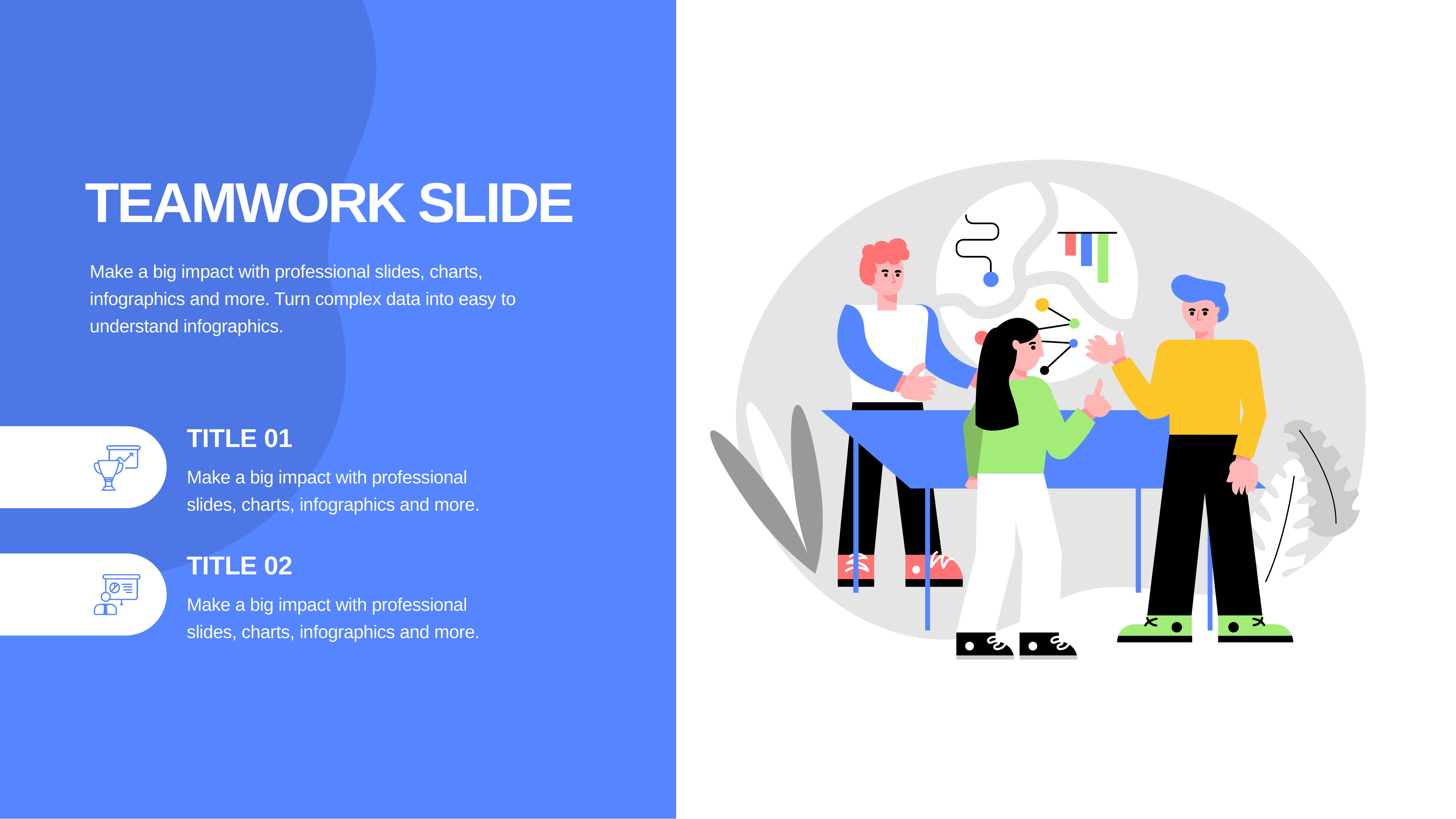

TEAMWORK SLIDE
Make a big impact with professional slides, charts, infographics and more. Turn complex data into easy to understand infographics.

TITLE 01

Make a big impact with professional slides, charts, infographics and more.

TITLE 02

Make a big impact with professional slides, charts, infographics and more.